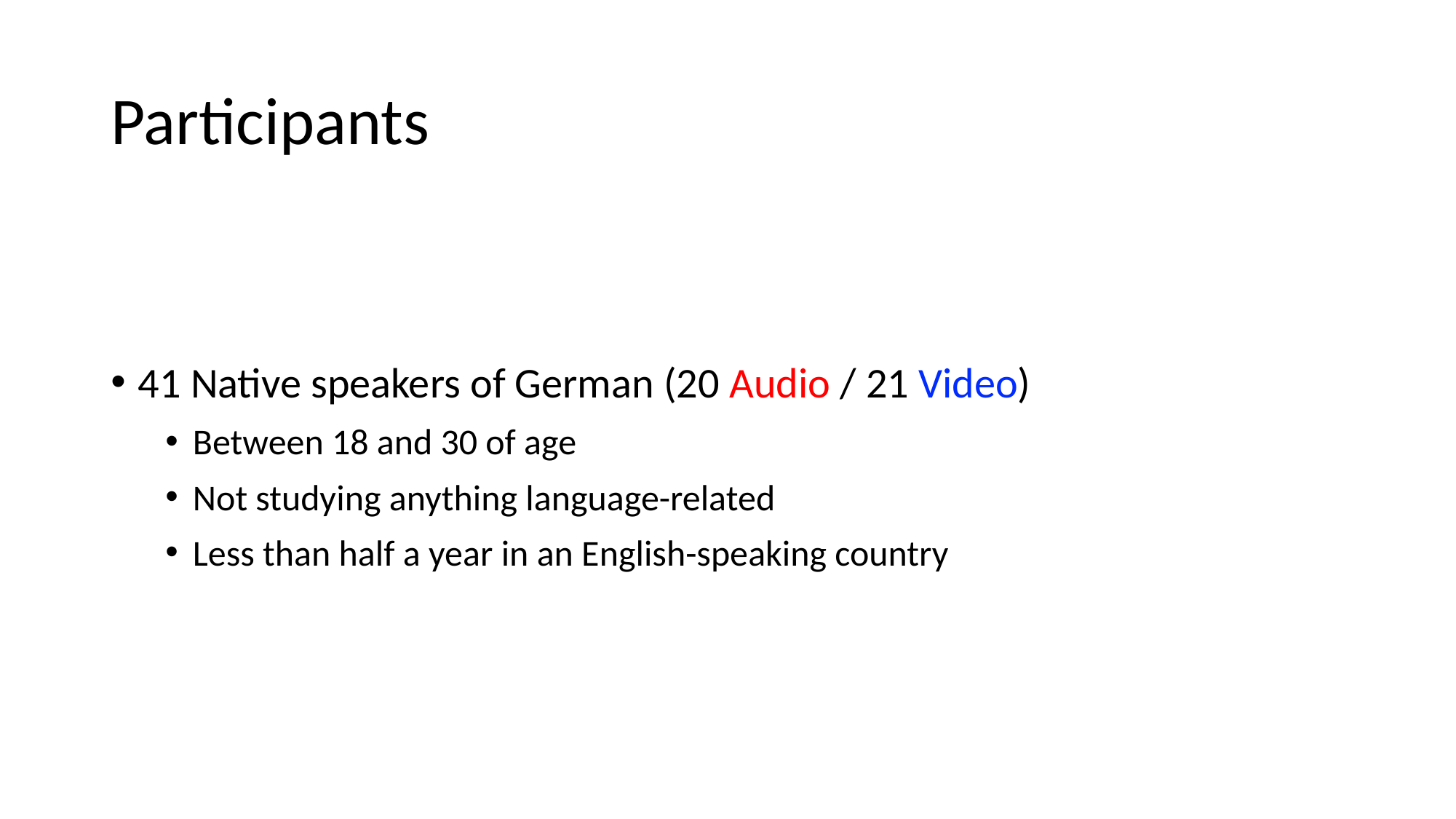

# Participants

41 Native speakers of German (20 Audio / 21 Video)
Between 18 and 30 of age
Not studying anything language-related
Less than half a year in an English-speaking country